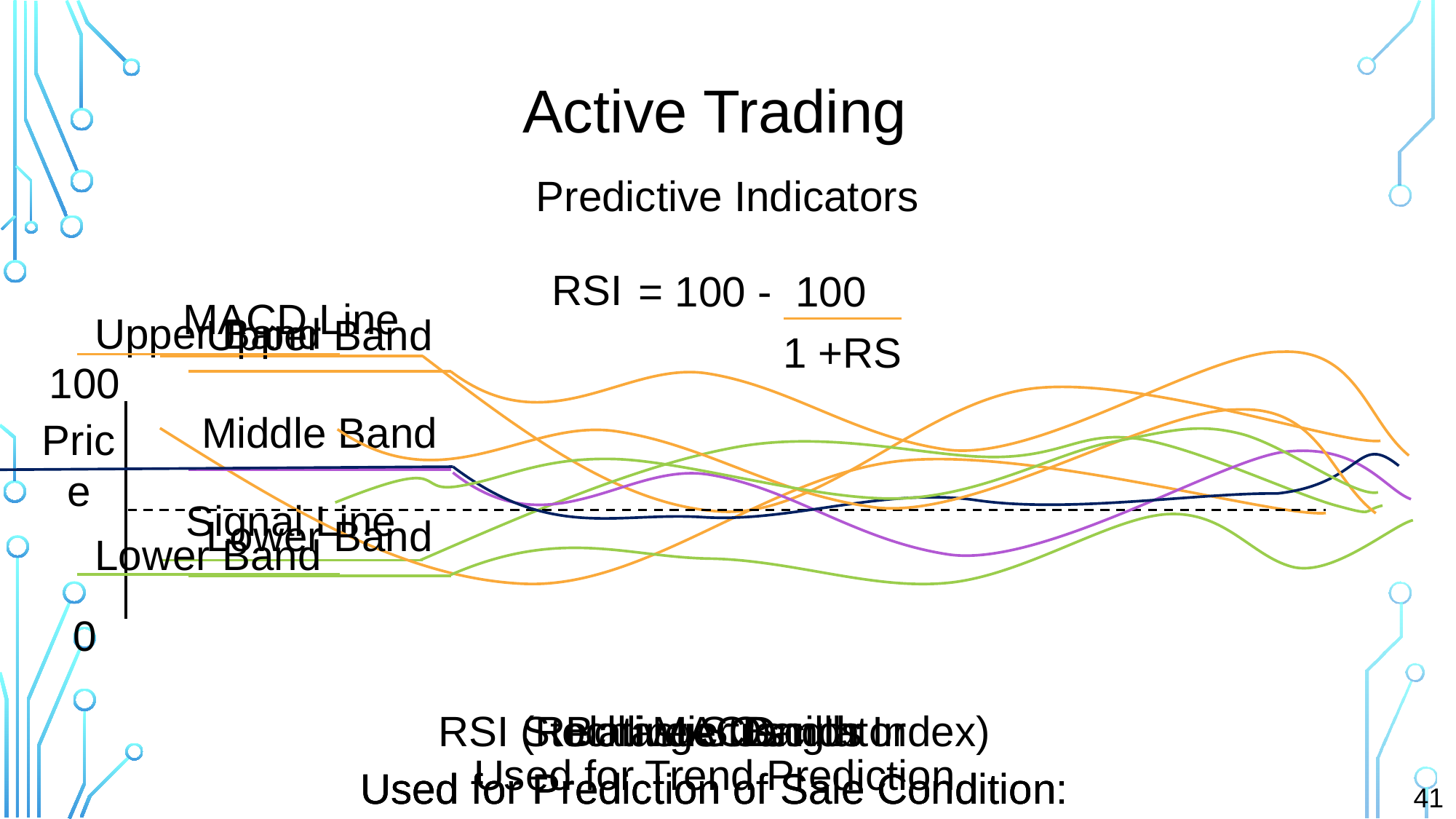

Active Trading
Predictive Indicators
RSI
= 100 -  100
MACD Line
Upper Band
Upper Band
1 +RS
100

Middle Band
Price

Signal Line
Lower Band

Lower Band
0
MACD
RSI (Relative Strength Index)
Bollinger Bands
Stochastic Oscillator
Used for Trend Prediction
Used for Prediction of Sale Condition: Underbought/Overbought
Used for Prediction of Sale Condition: Underbought/Overbought
Used for Prediction of Sale Condition: Underbought/Overbought
41